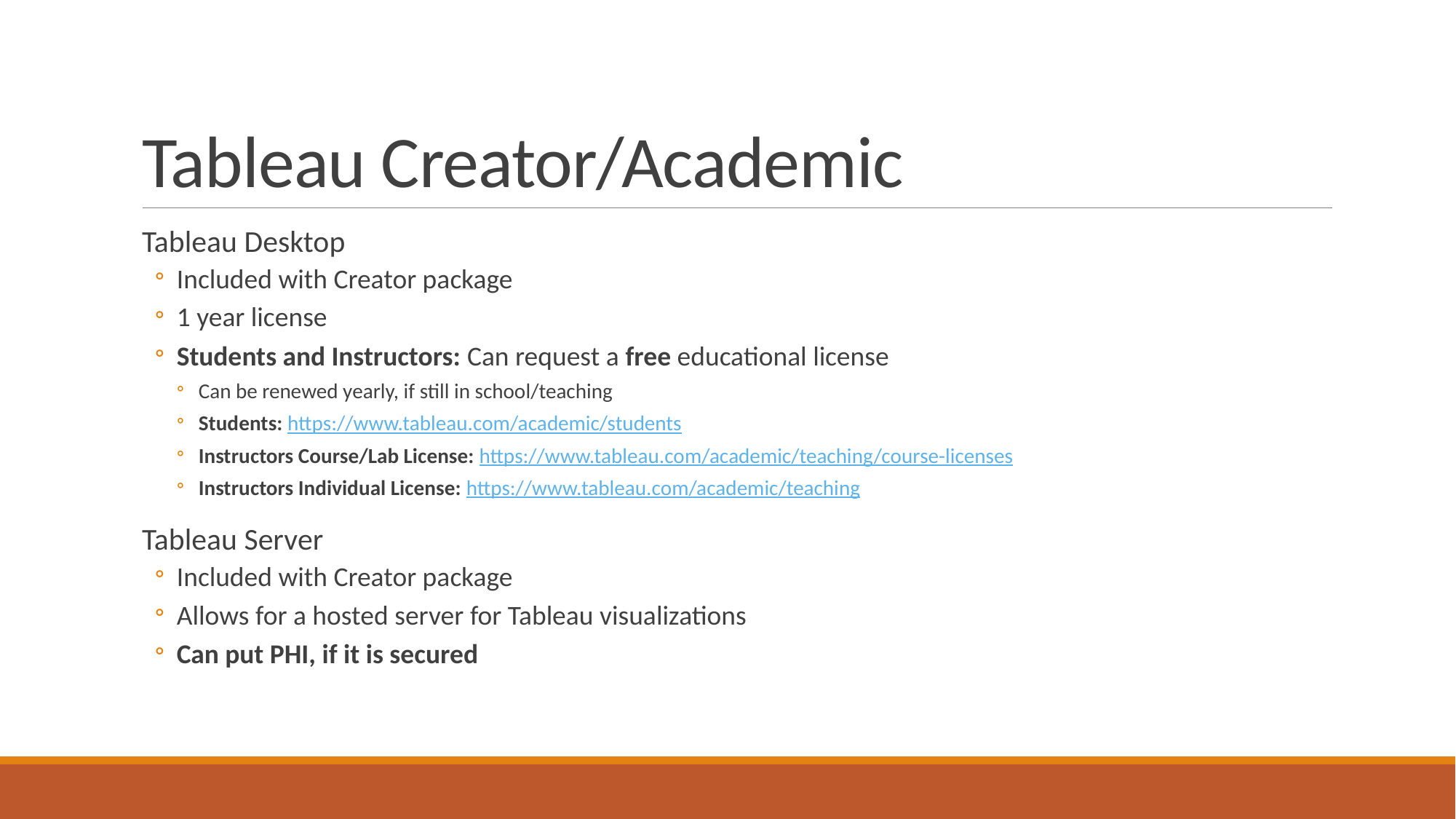

# Tableau Creator/Academic
Tableau Desktop
Included with Creator package
1 year license
Students and Instructors: Can request a free educational license
Can be renewed yearly, if still in school/teaching
Students: https://www.tableau.com/academic/students
Instructors Course/Lab License: https://www.tableau.com/academic/teaching/course-licenses
Instructors Individual License: https://www.tableau.com/academic/teaching
Tableau Server
Included with Creator package
Allows for a hosted server for Tableau visualizations
Can put PHI, if it is secured